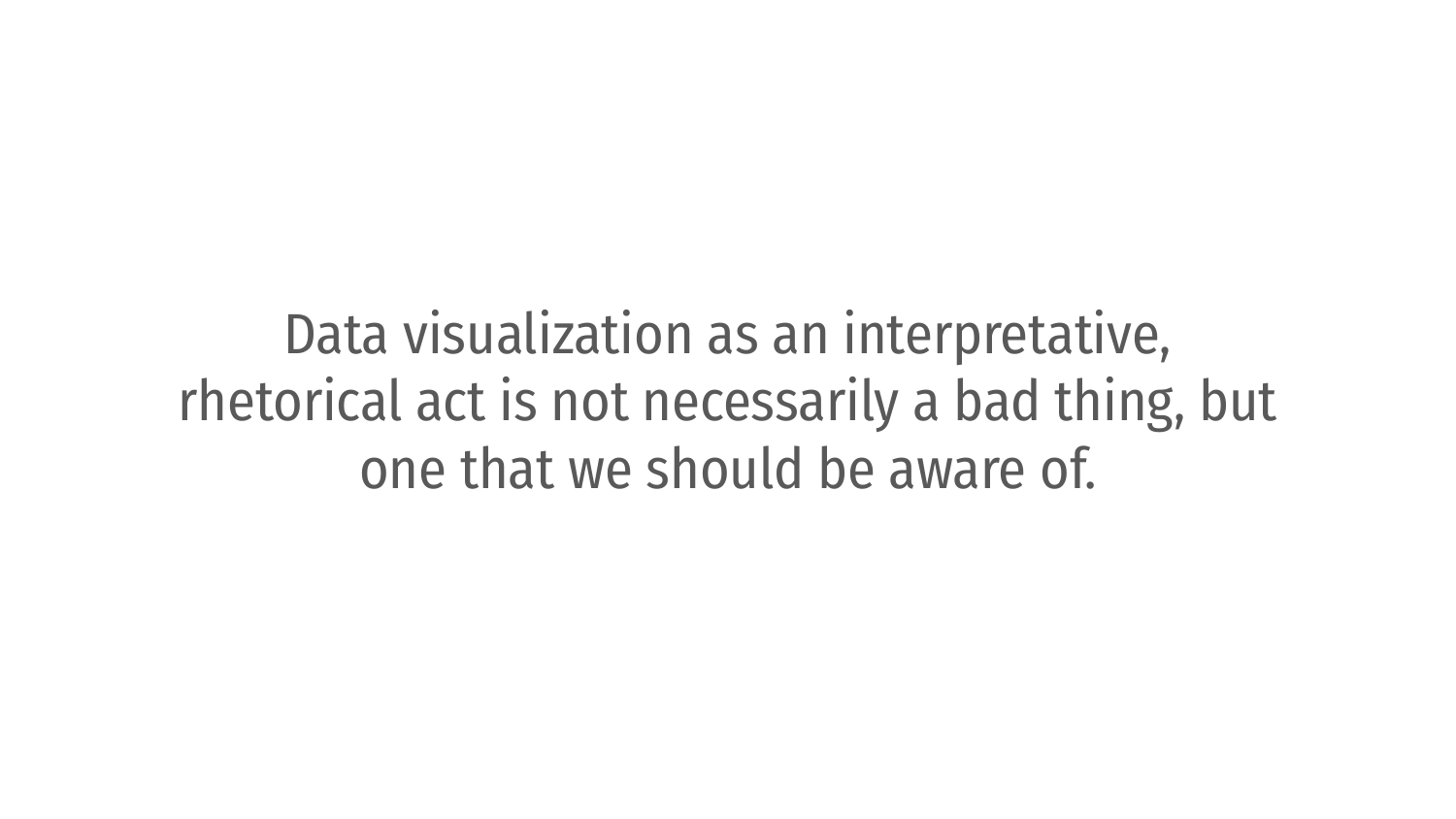

# Data visualization as an interpretative, rhetorical act is not necessarily a bad thing, but one that we should be aware of.